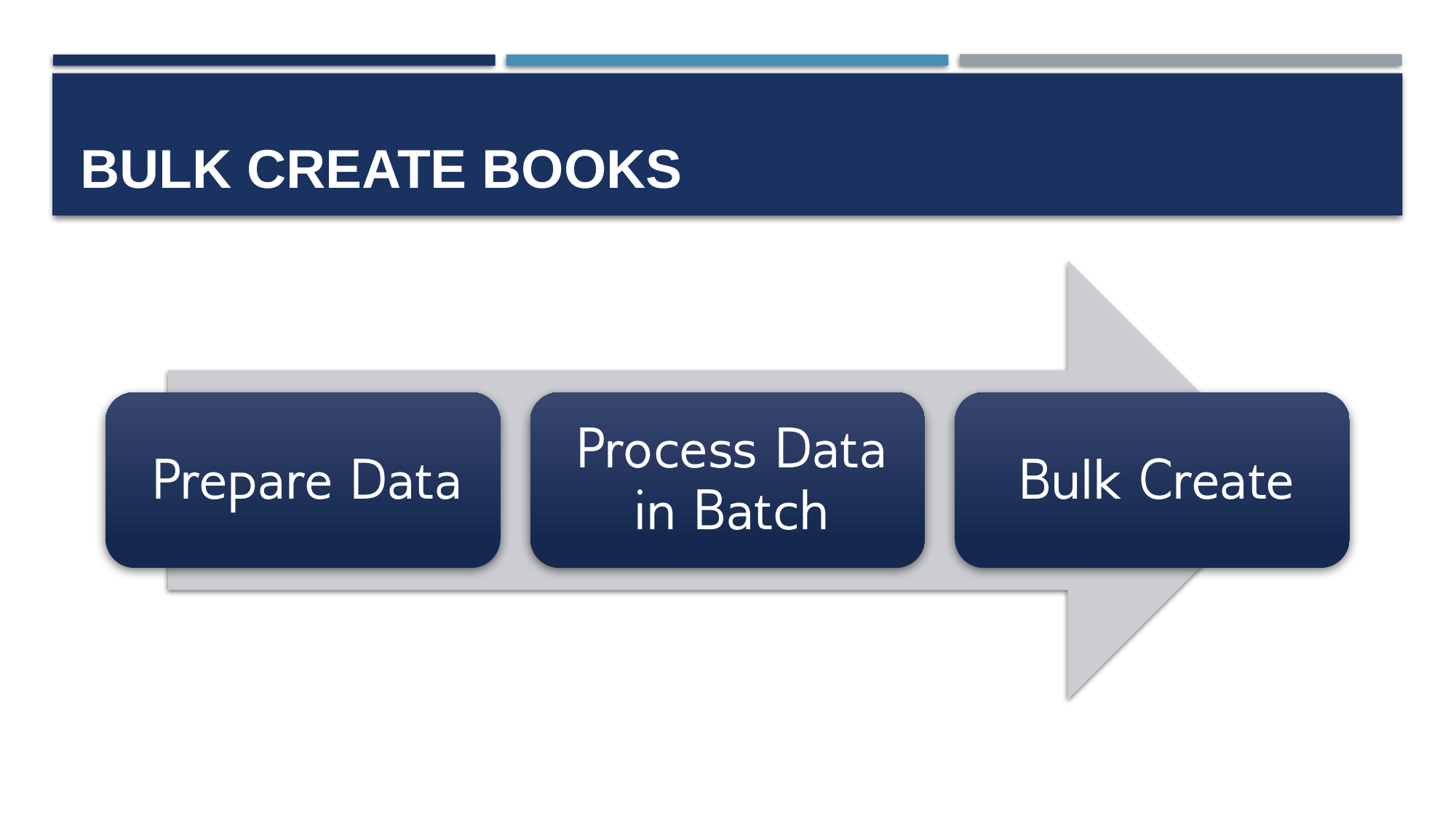

# Bulk create books
Prepare Data
Process Data in Batch
Bulk Create